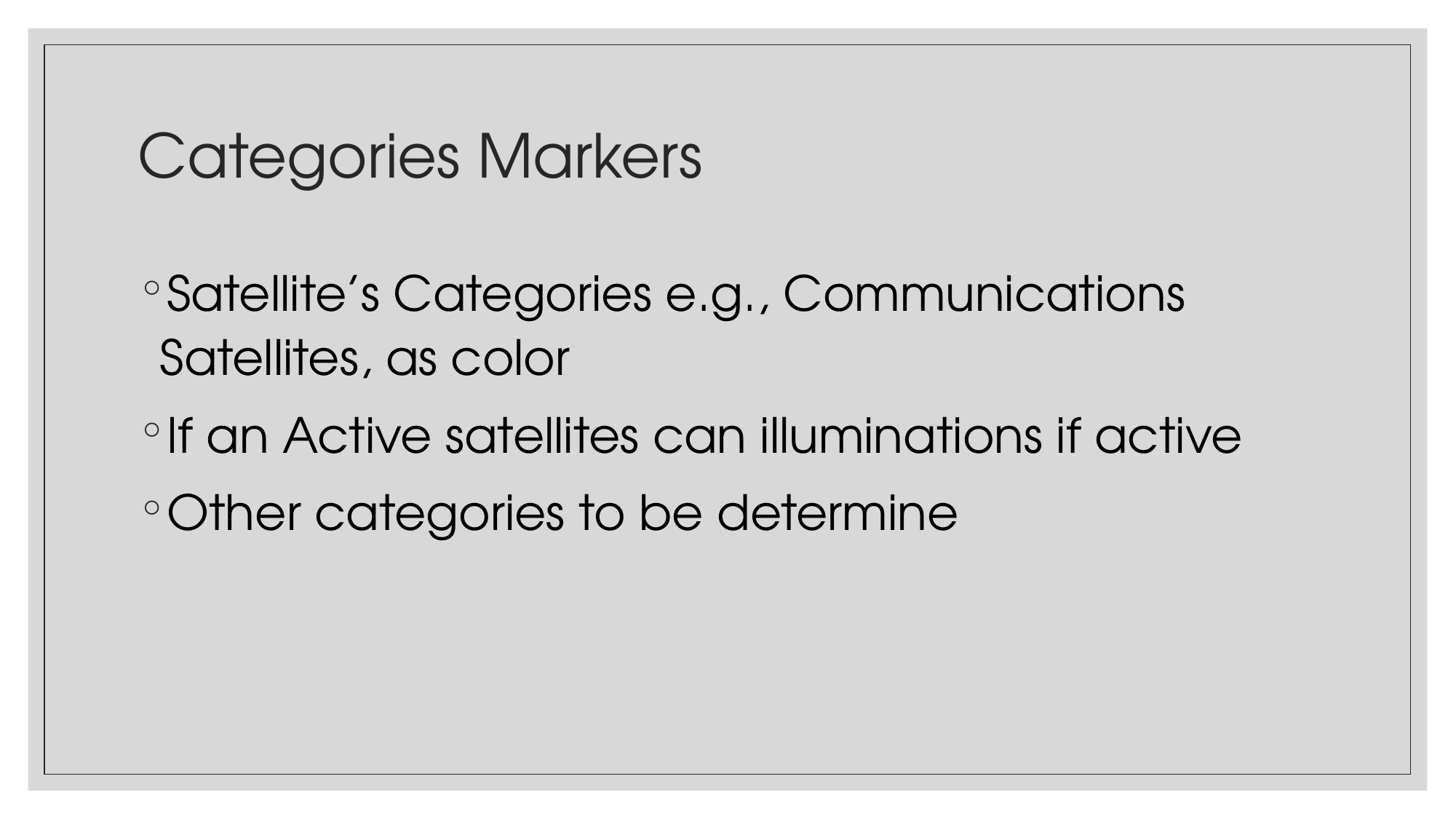

# Categories Markers
Satellite’s Categories e.g., Communications Satellites, as color
If an Active satellites can illuminations if active
Other categories to be determine